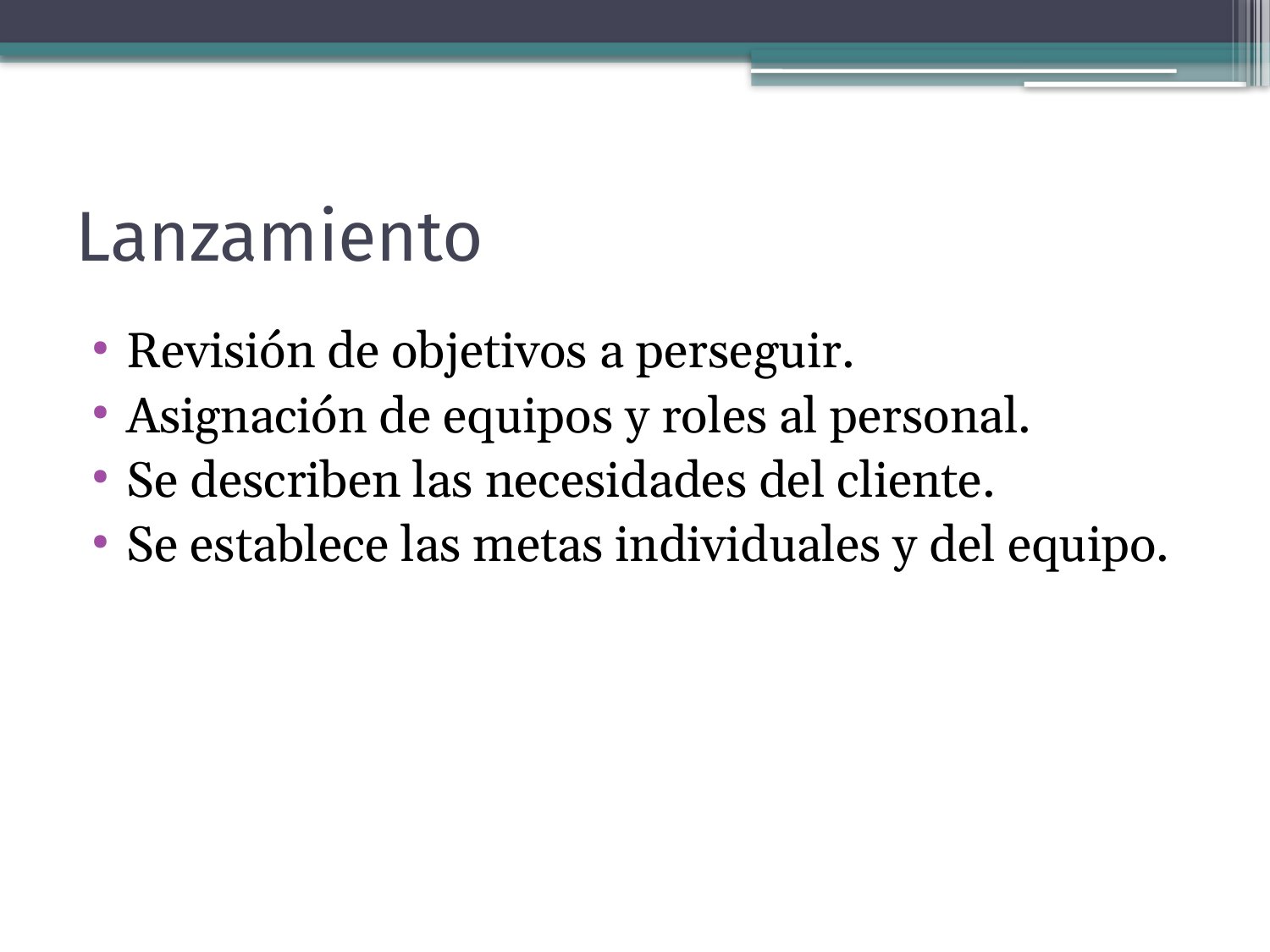

# Lanzamiento
Revisión de objetivos a perseguir.
Asignación de equipos y roles al personal.
Se describen las necesidades del cliente.
Se establece las metas individuales y del equipo.